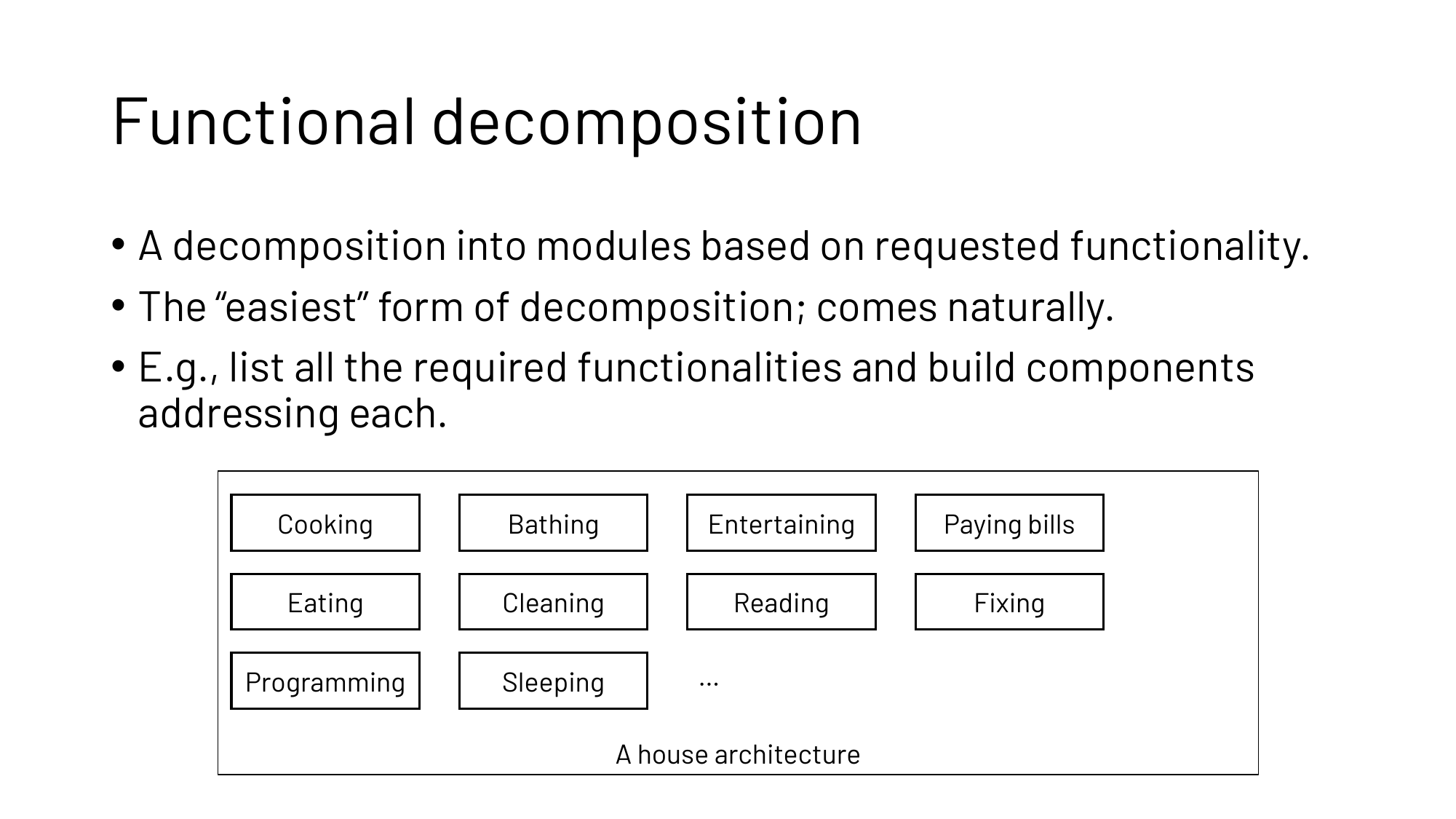

# Functional decomposition
A decomposition into modules based on requested functionality.
The “easiest” form of decomposition; comes naturally.
E.g., list all the required functionalities and build components addressing each.
A house architecture
Cooking
Bathing
Entertaining
Paying bills
Eating
Cleaning
Reading
Fixing
Programming
Sleeping
…